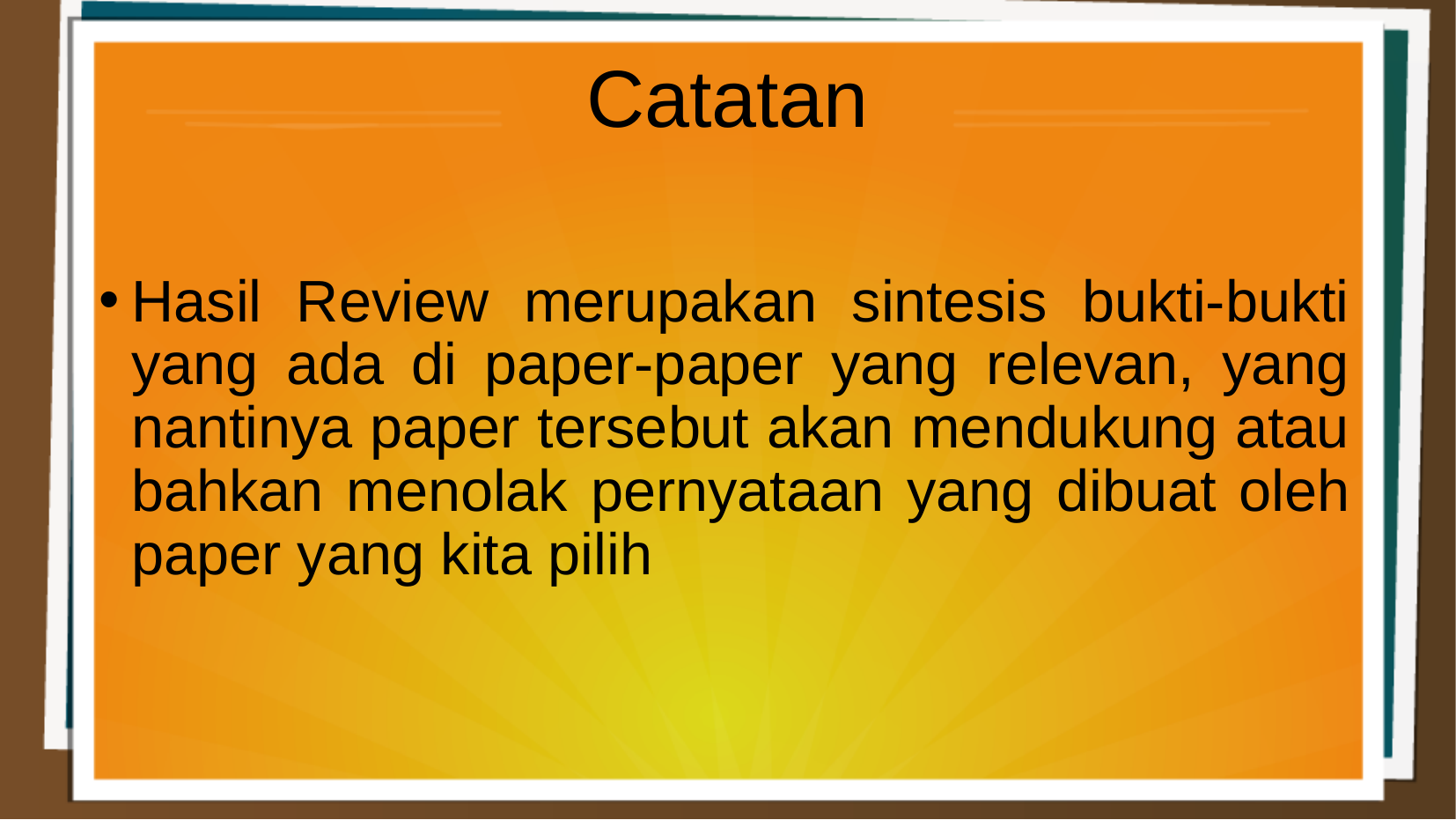

Catatan
Hasil Review merupakan sintesis bukti-bukti yang ada di paper-paper yang relevan, yang nantinya paper tersebut akan mendukung atau bahkan menolak pernyataan yang dibuat oleh paper yang kita pilih